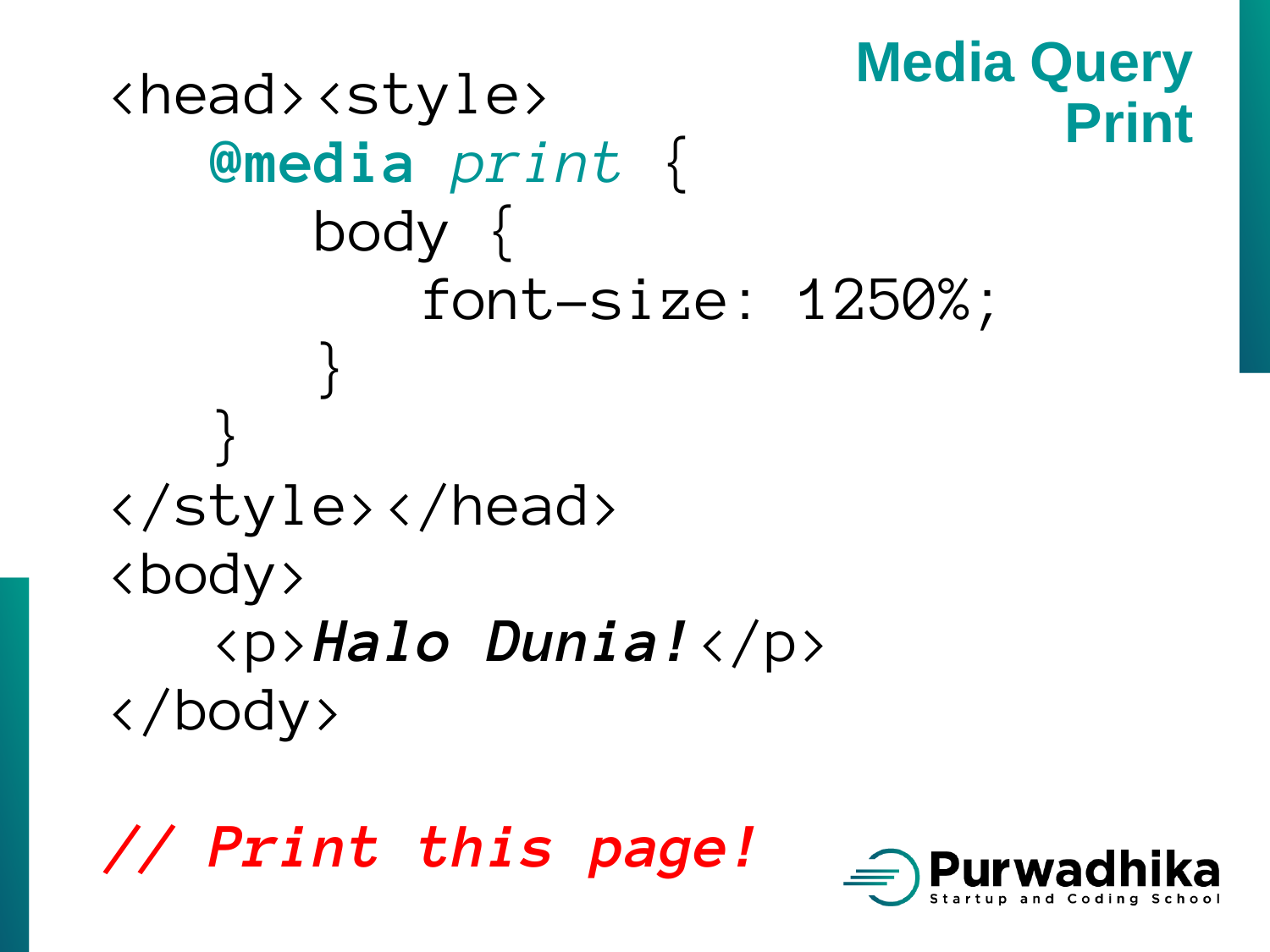

Media Query
Print
<head><style>
   @media print {
      body {
         font-size: 1250%;
      }
   }
</style></head>
<body>
   <p>Halo Dunia!</p>
</body>

// Print this page!